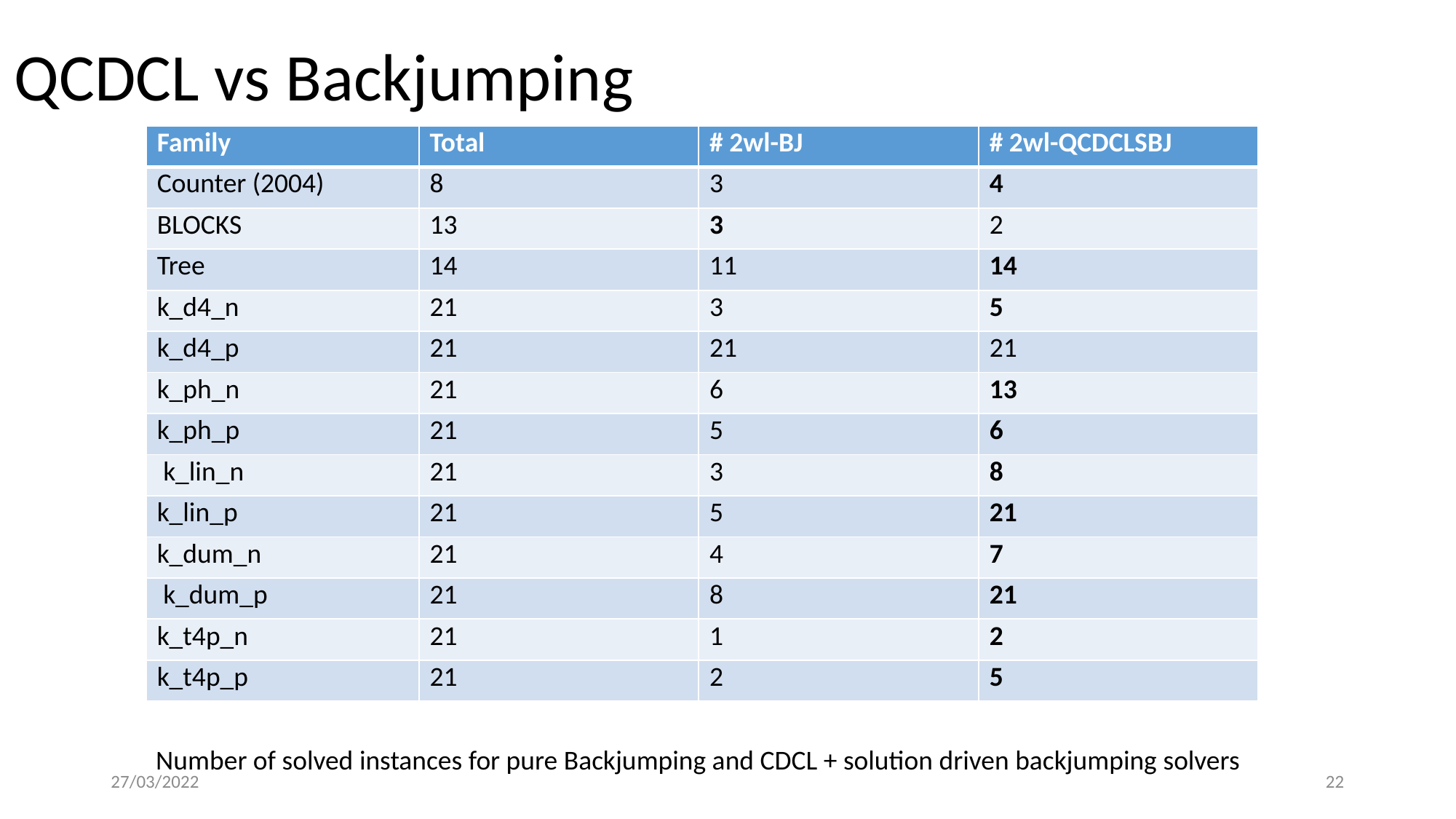

# QCDCL vs Backjumping
| Family | Total | # 2wl-BJ | # 2wl-QCDCLSBJ |
| --- | --- | --- | --- |
| Counter (2004) | 8 | 3 | 4 |
| BLOCKS | 13 | 3 | 2 |
| Tree | 14 | 11 | 14 |
| k\_d4\_n | 21 | 3 | 5 |
| k\_d4\_p | 21 | 21 | 21 |
| k\_ph\_n | 21 | 6 | 13 |
| k\_ph\_p | 21 | 5 | 6 |
| k\_lin\_n | 21 | 3 | 8 |
| k\_lin\_p | 21 | 5 | 21 |
| k\_dum\_n | 21 | 4 | 7 |
| k\_dum\_p | 21 | 8 | 21 |
| k\_t4p\_n | 21 | 1 | 2 |
| k\_t4p\_p | 21 | 2 | 5 |
Number of solved instances for pure Backjumping and CDCL + solution driven backjumping solvers
27/03/2022
22